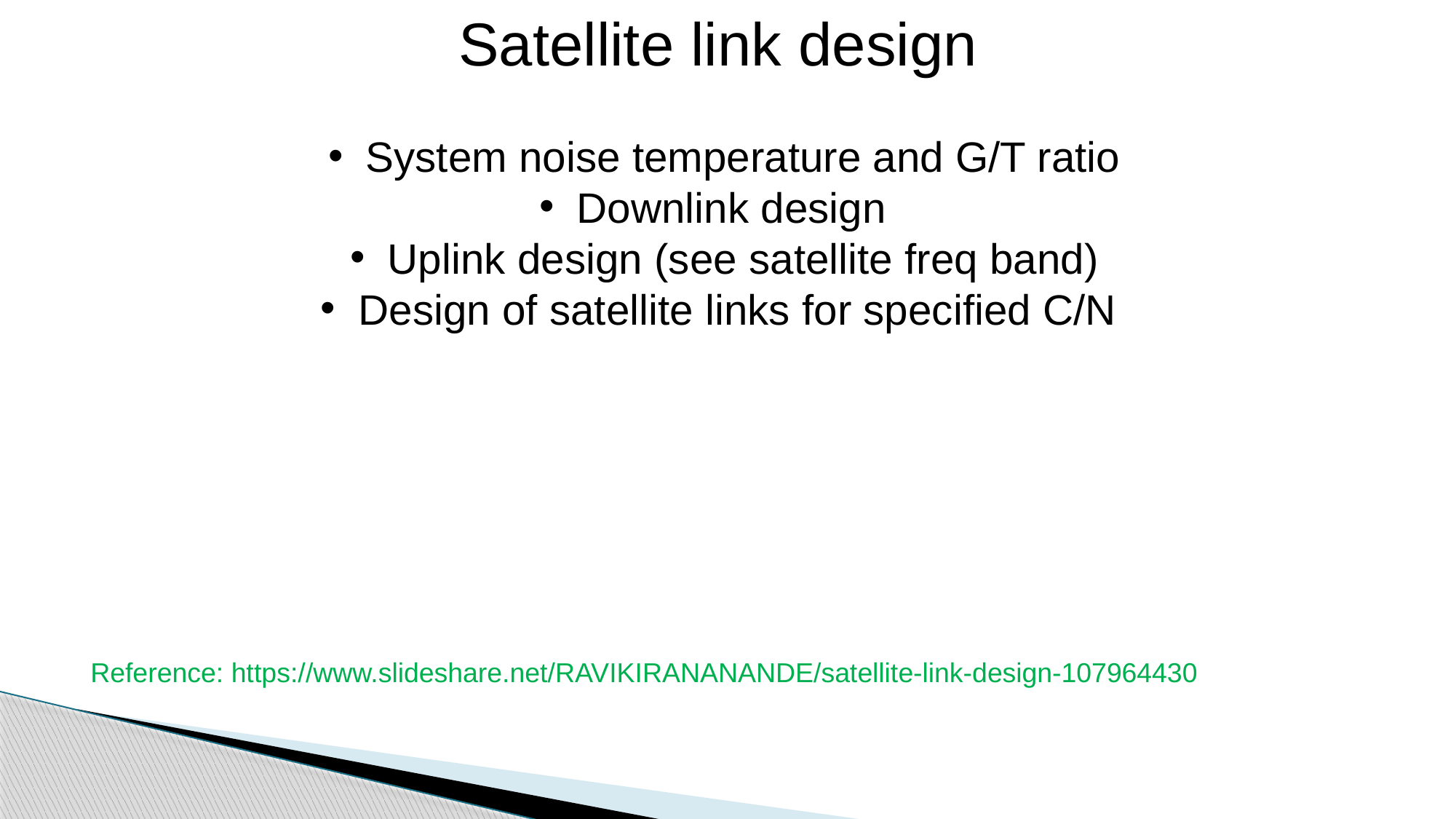

Satellite link design
 System noise temperature and G/T ratio
 Downlink design
 Uplink design (see satellite freq band)
 Design of satellite links for specified C/N

Reference: https://www.slideshare.net/RAVIKIRANANANDE/satellite-link-design-107964430